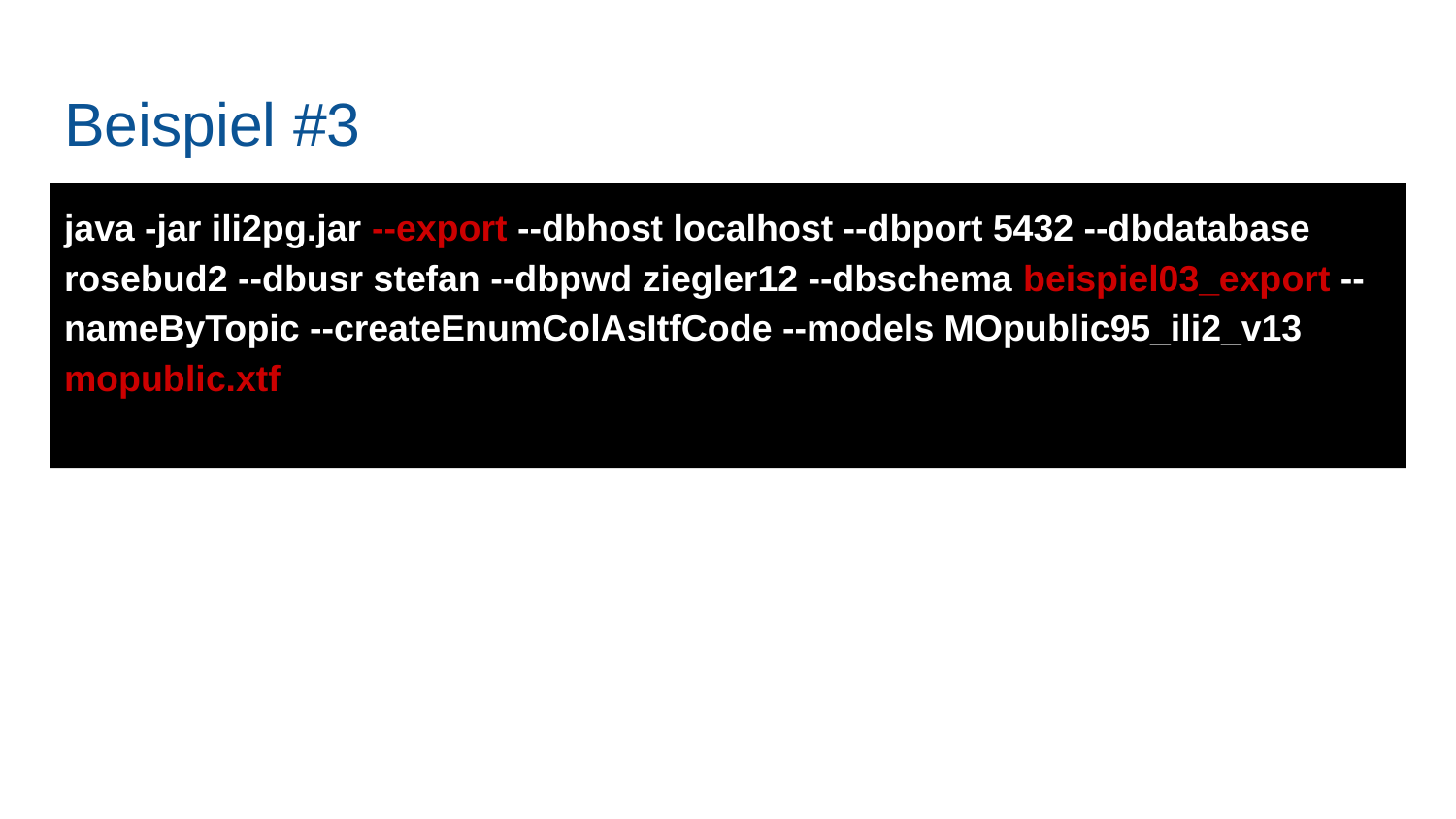

# Beispiel #3
java -jar ili2pg.jar --export --dbhost localhost --dbport 5432 --dbdatabase rosebud2 --dbusr stefan --dbpwd ziegler12 --dbschema beispiel03_export --nameByTopic --createEnumColAsItfCode --models MOpublic95_ili2_v13 mopublic.xtf